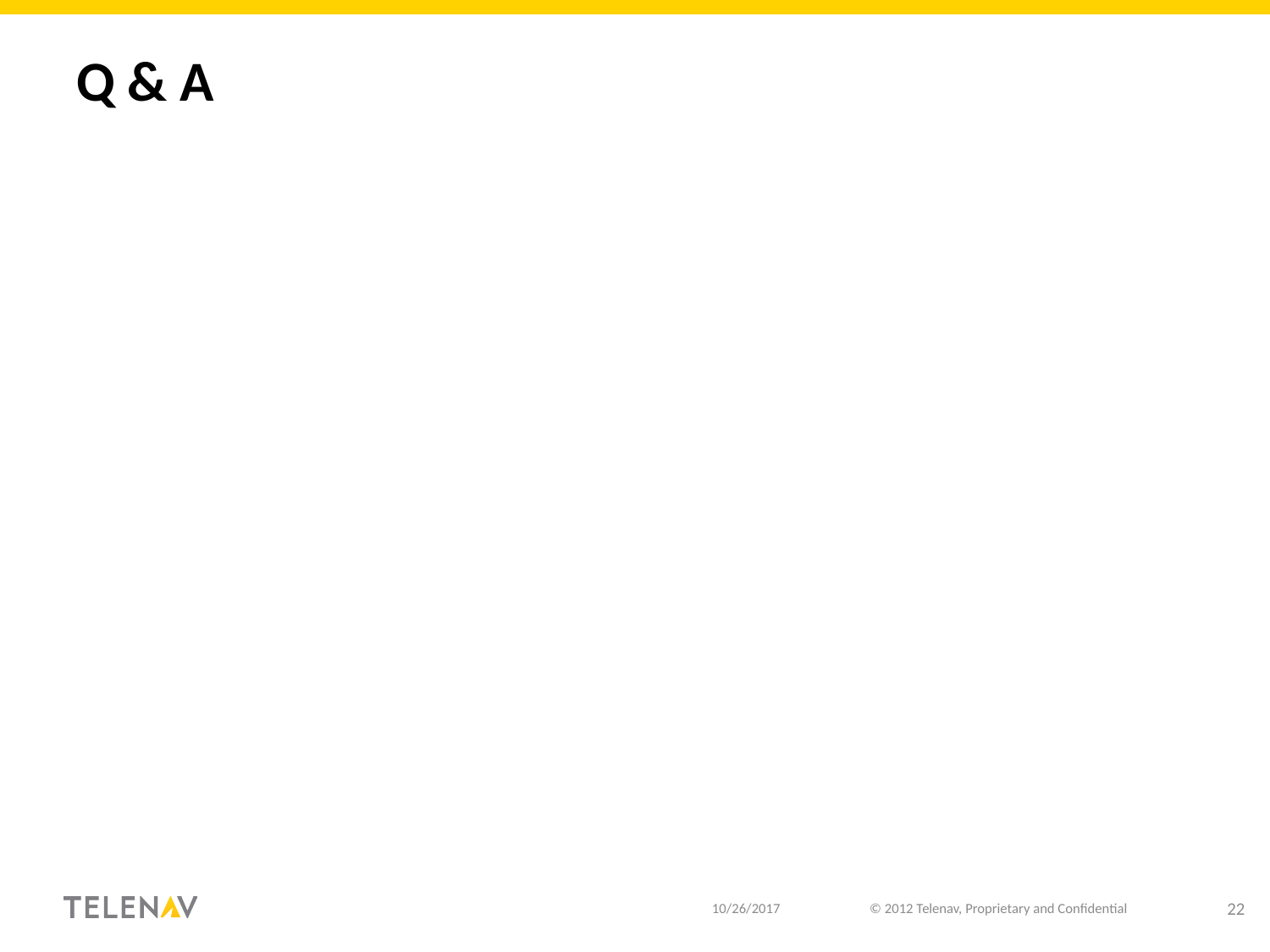

# Q & A
10/26/2017
© 2012 Telenav, Proprietary and Confidential
22